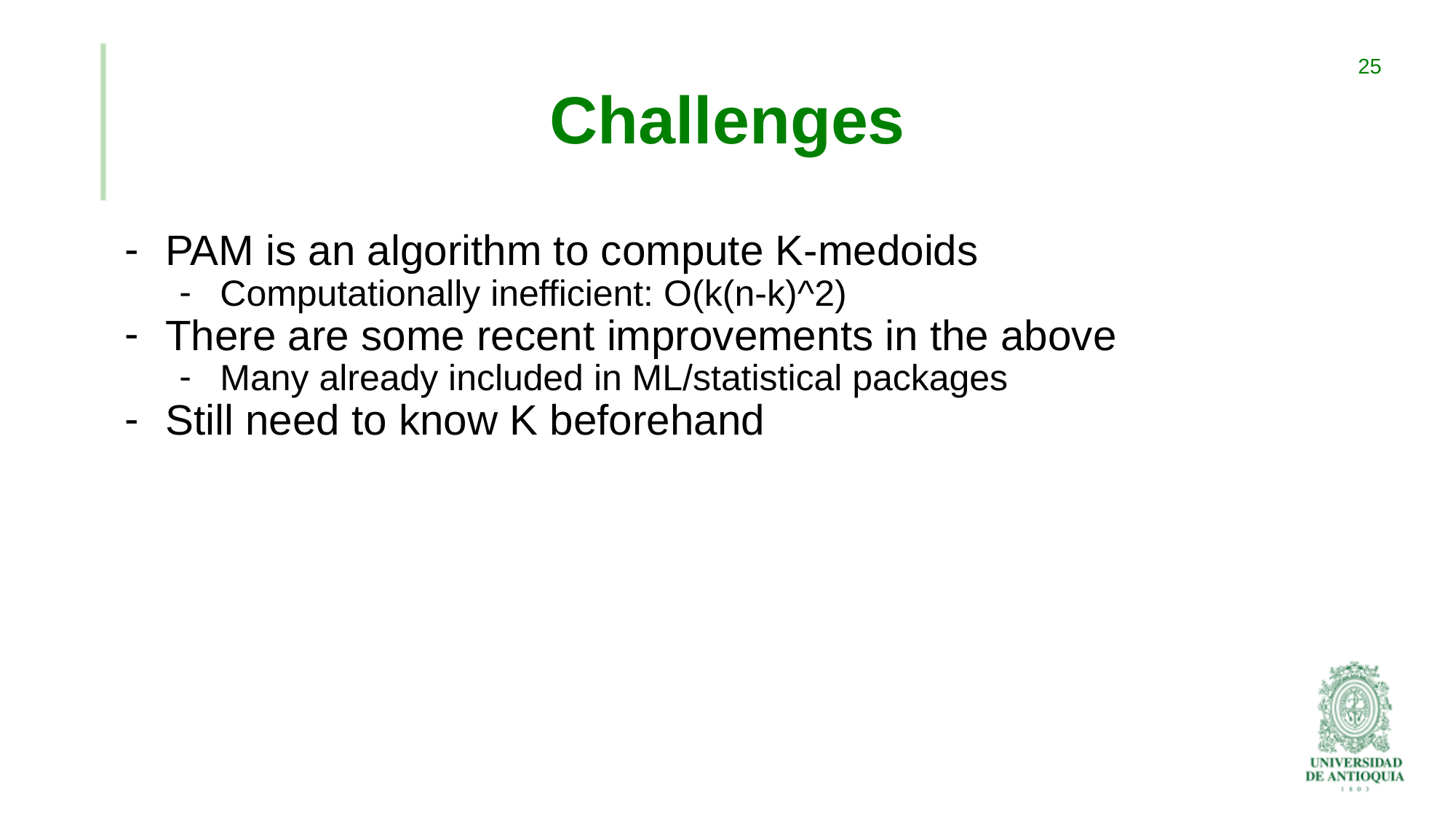

# Challenges
25
PAM is an algorithm to compute K-medoids
Computationally inefficient: O(k(n-k)^2)
There are some recent improvements in the above
Many already included in ML/statistical packages
Still need to know K beforehand